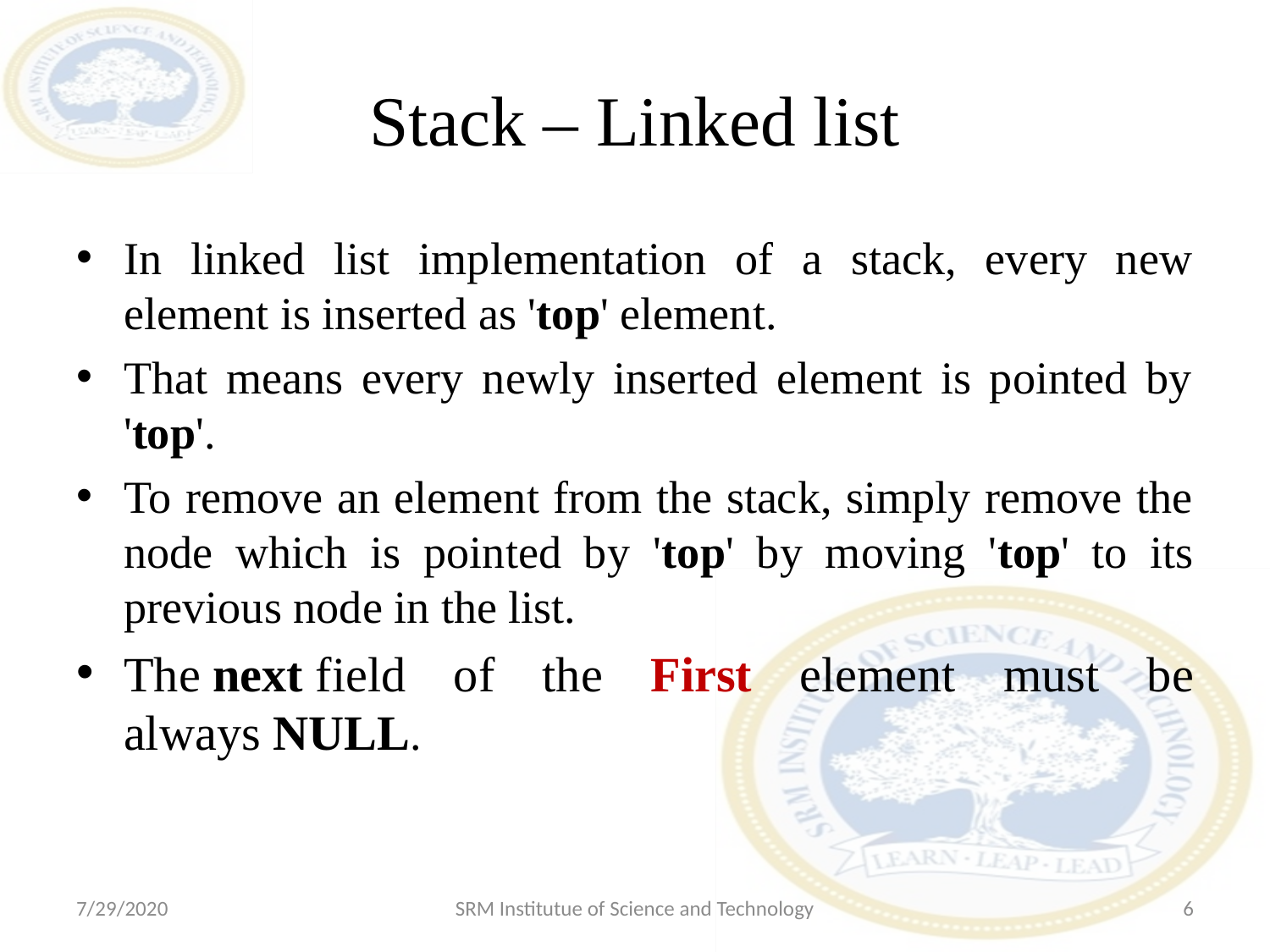

# Stack – Linked list
In linked list implementation of a stack, every new element is inserted as 'top' element.
That means every newly inserted element is pointed by 'top'.
To remove an element from the stack, simply remove the node which is pointed by 'top' by moving 'top' to its previous node in the list.
The next field of the First element must be always NULL.
7/29/2020
SRM Institutue of Science and Technology
6